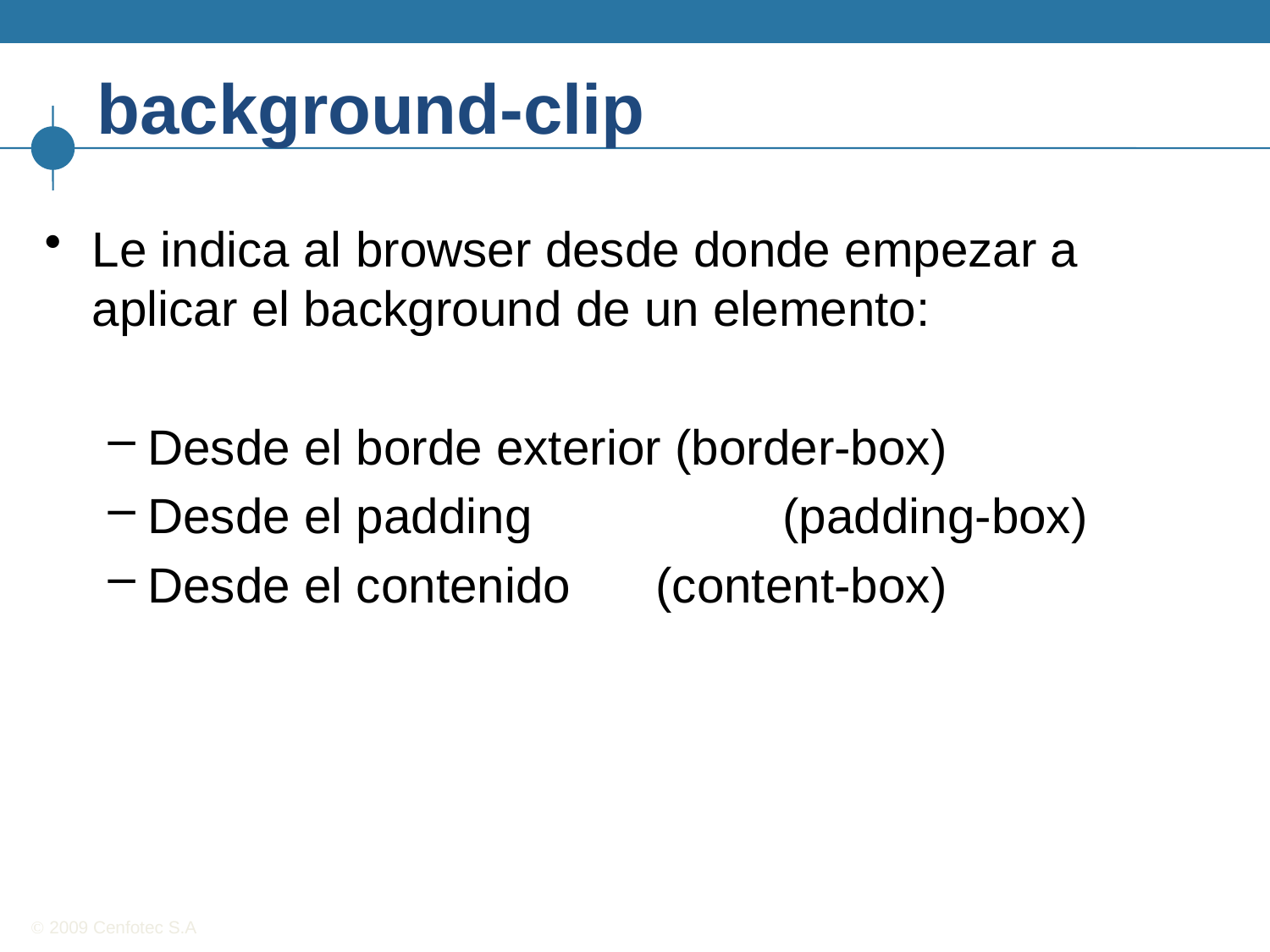

# background-clip
Le indica al browser desde donde empezar a aplicar el background de un elemento:

Desde el borde exterior (border-box)
Desde el padding 		(padding-box)
Desde el contenido	(content-box)